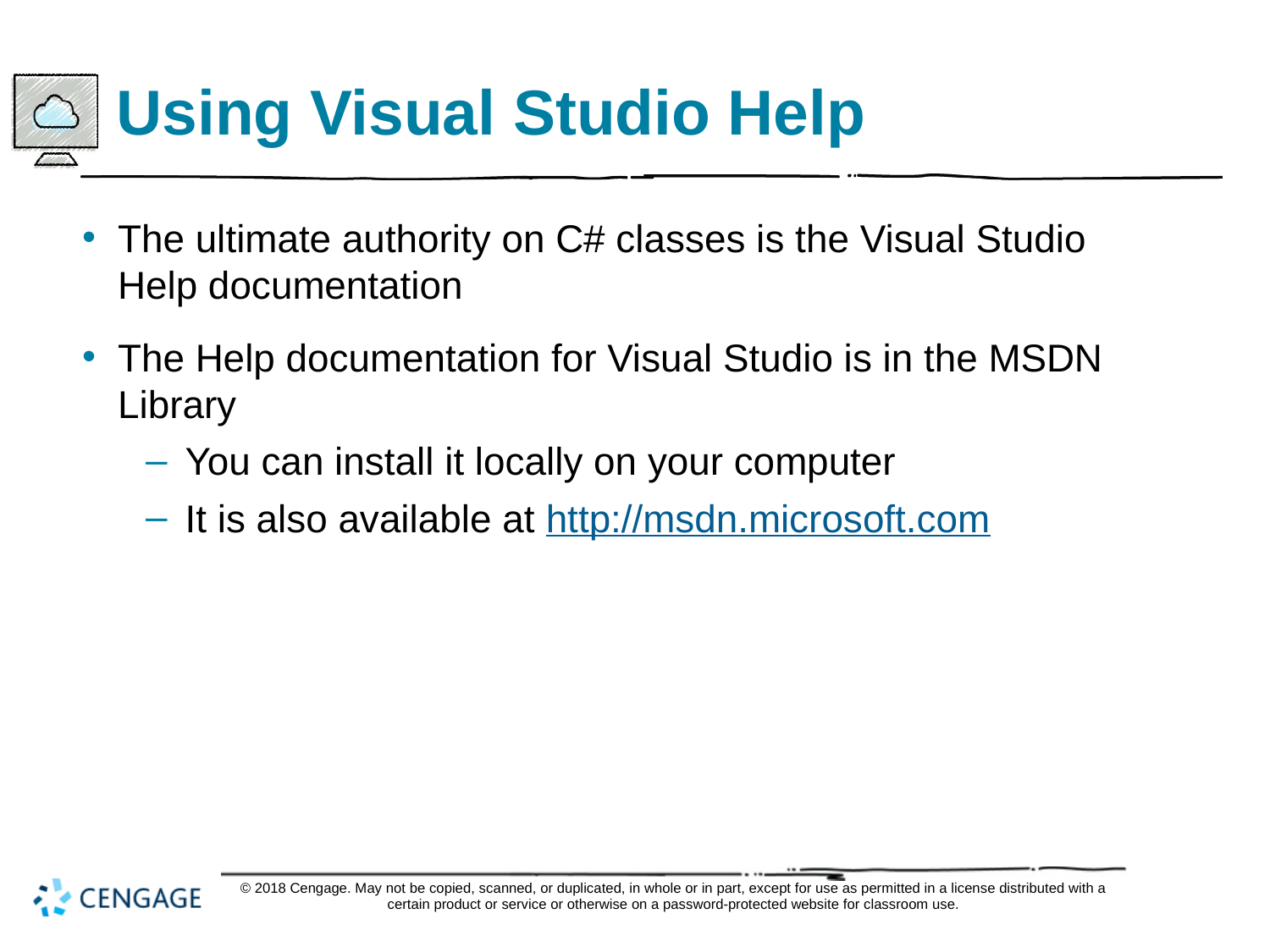

# Using Visual Studio Help
The ultimate authority on C# classes is the Visual Studio Help documentation
The Help documentation for Visual Studio is in the MSDN Library
You can install it locally on your computer
It is also available at http://msdn.microsoft.com
© 2018 Cengage. May not be copied, scanned, or duplicated, in whole or in part, except for use as permitted in a license distributed with a certain product or service or otherwise on a password-protected website for classroom use.